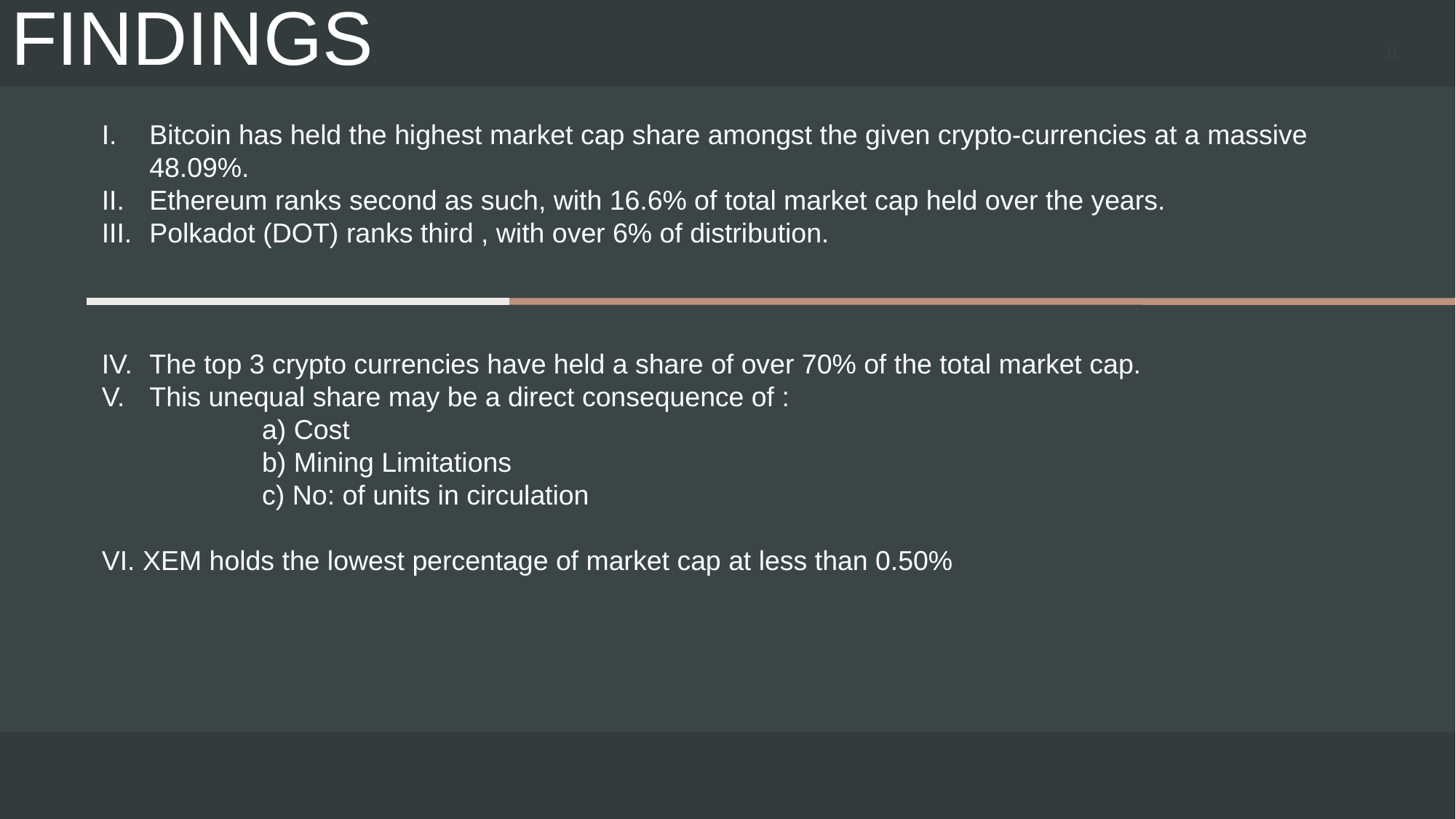

# FINDINGS
8
Bitcoin has held the highest market cap share amongst the given crypto-currencies at a massive 48.09%.
Ethereum ranks second as such, with 16.6% of total market cap held over the years.
Polkadot (DOT) ranks third , with over 6% of distribution.

The top 3 crypto currencies have held a share of over 70% of the total market cap.
This unequal share may be a direct consequence of :
                     a) Cost
                     b) Mining Limitations
                     c) No: of units in circulation

VI. XEM holds the lowest percentage of market cap at less than 0.50%